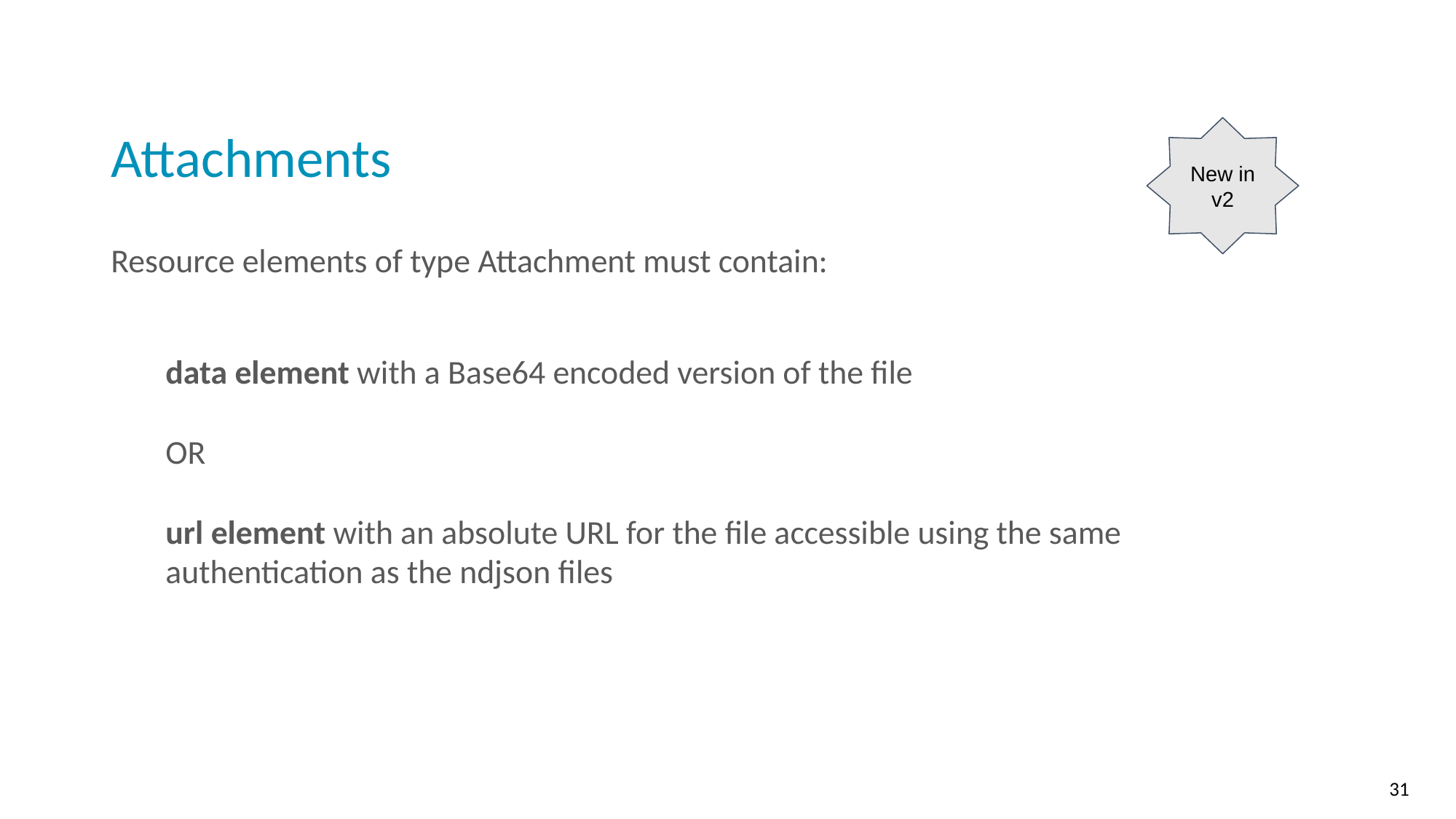

New in v2
# Attachments
Resource elements of type Attachment must contain:

data element with a Base64 encoded version of the file

OR

url element with an absolute URL for the file accessible using the same authentication as the ndjson files